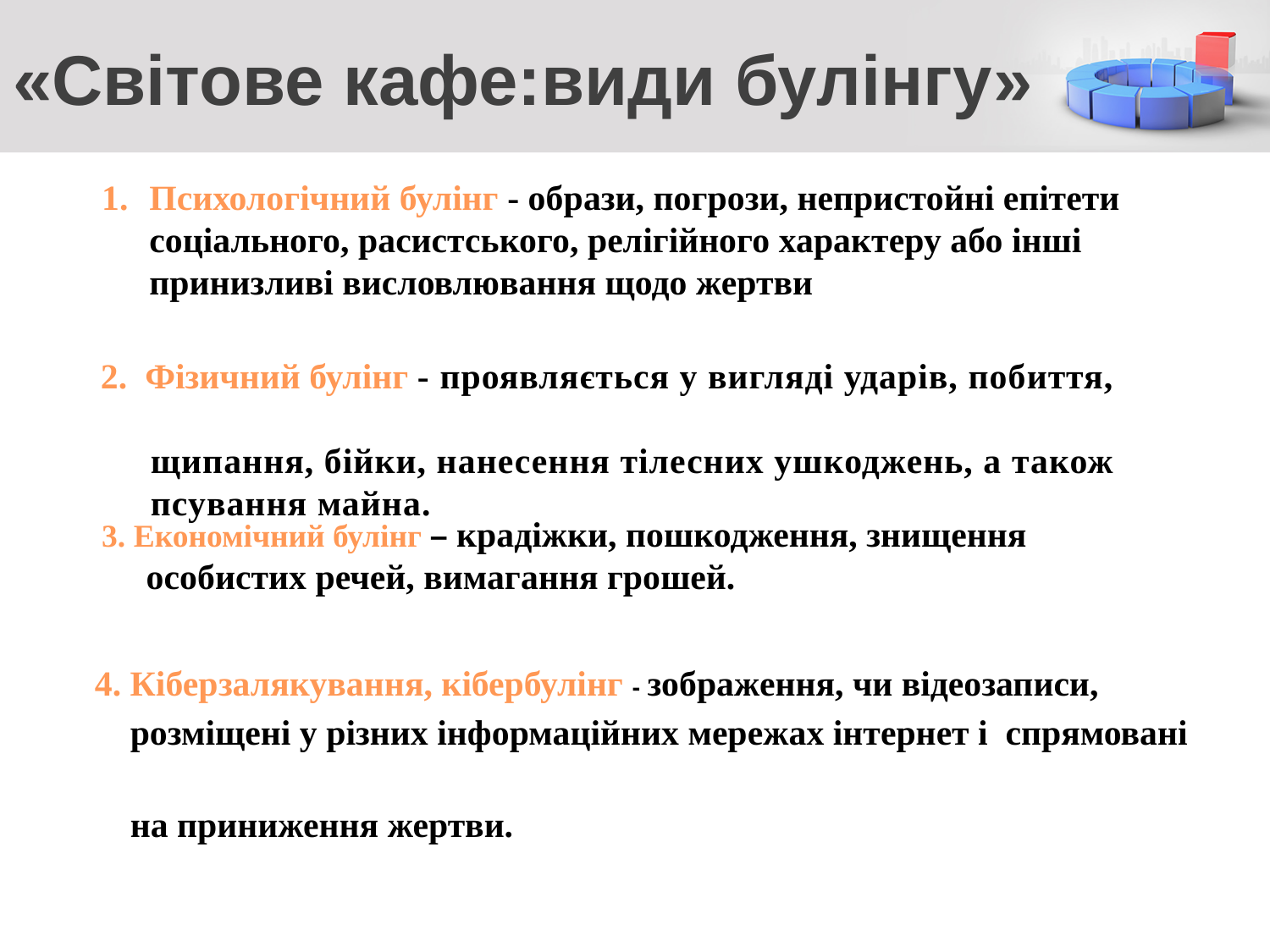

# «Світове кафе:види булінгу»
Психологічний булінг - образи, погрози, непристойні епітети соціального, расистського, релігійного характеру або інші    принизливі висловлювання щодо жертви
 2.  Фізичний булінг - проявляється у вигляді ударів, побиття,
      щипання, бійки, нанесення тілесних ушкоджень, а також
      псування майна.
3. Економічний булінг – крадіжки, пошкодження, знищення
     особистих речей, вимагання грошей.

4. Кіберзалякування, кібербулінг - зображення, чи відеозаписи,
    розміщені у різних інформаційних мережах інтернет і  спрямовані
    на приниження жертви.